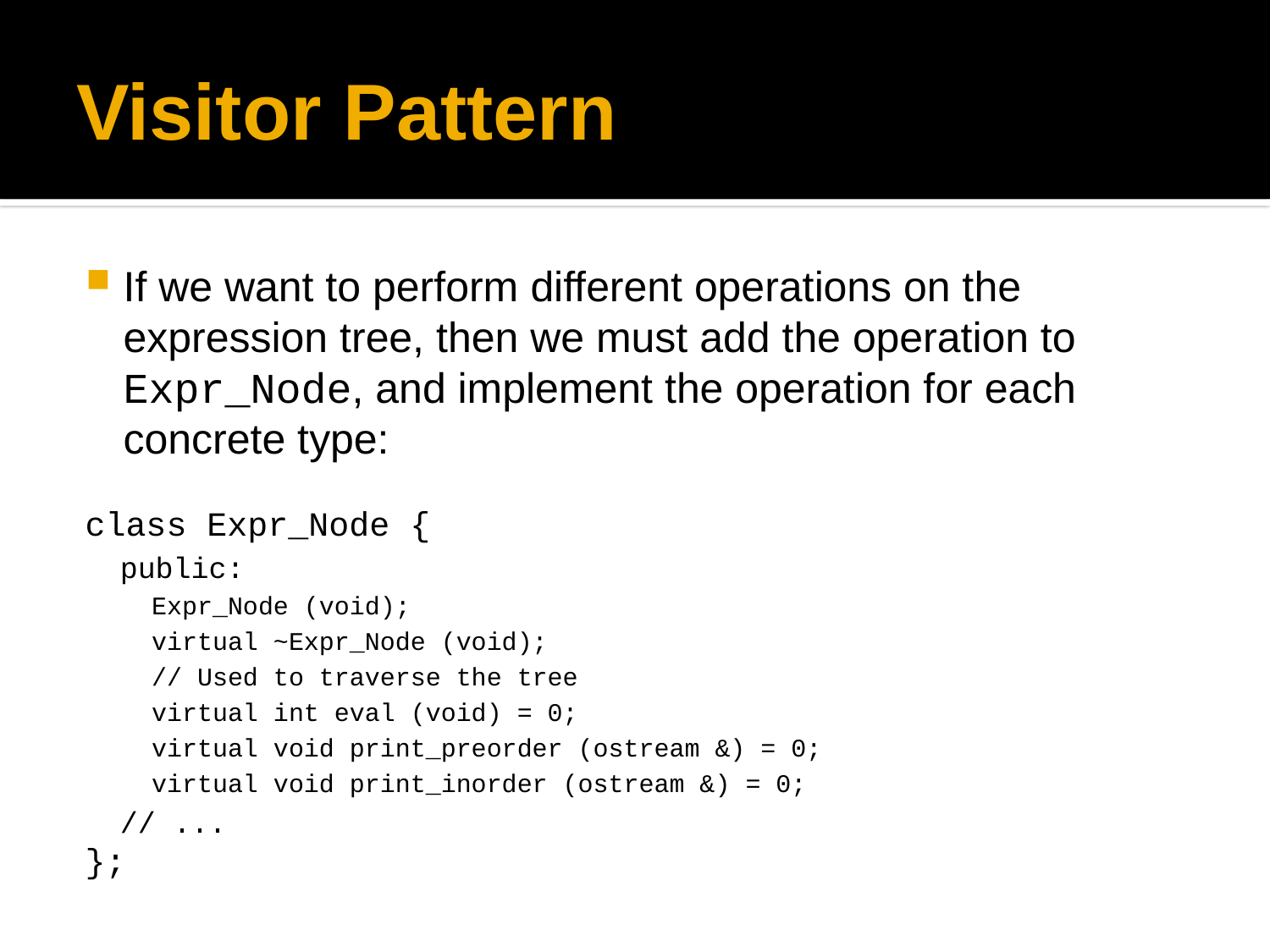

# Visitor Pattern
If we want to perform different operations on the expression tree, then we must add the operation to Expr_Node, and implement the operation for each concrete type:

class Expr_Node {
public:
Expr_Node (void);
virtual ~Expr_Node (void);
// Used to traverse the tree
virtual int eval (void) = 0;
virtual void print_preorder (ostream &) = 0;
virtual void print_inorder (ostream &) = 0;
// ...
};